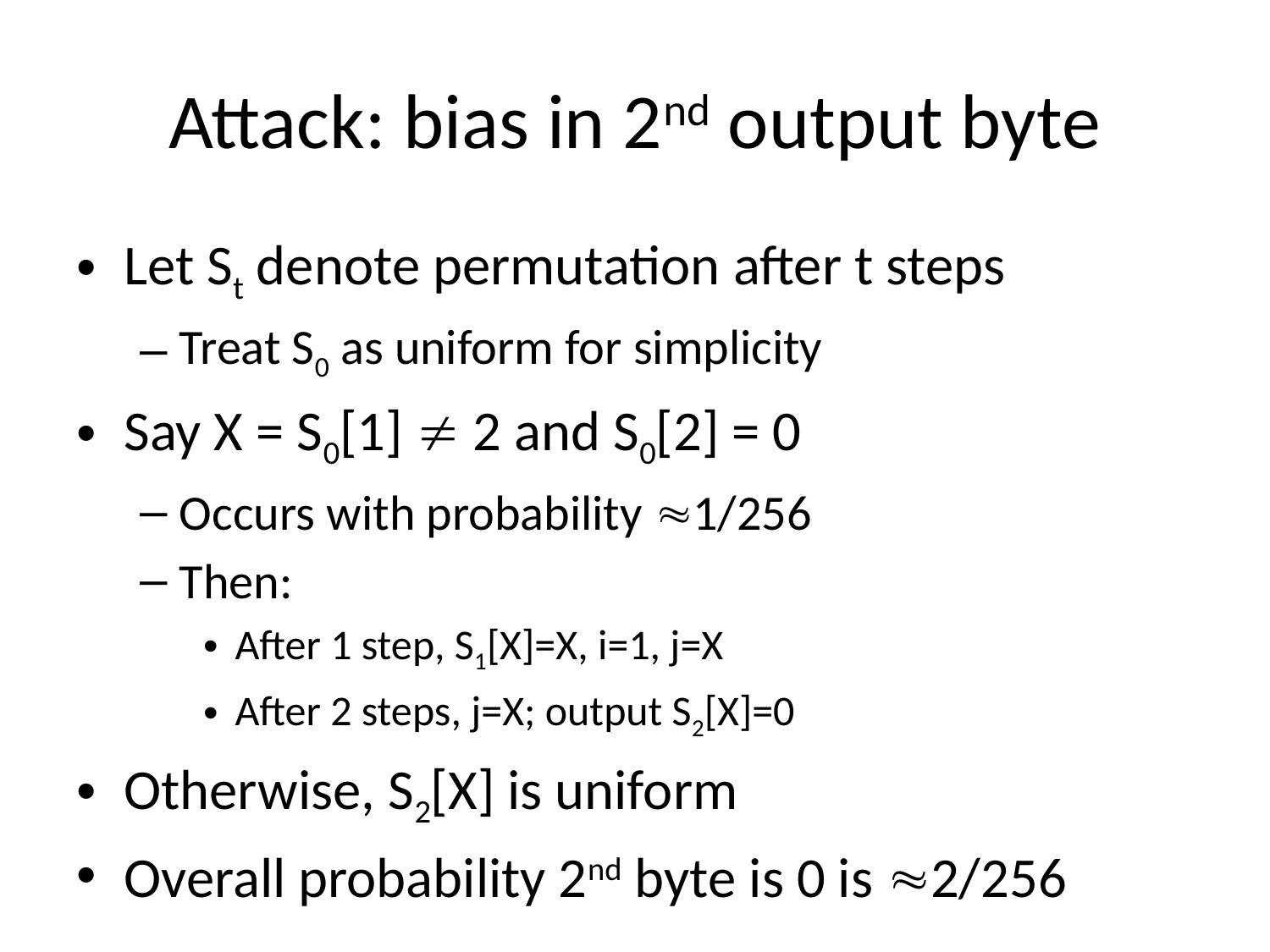

# Attack: bias in 2nd output byte
Let St denote permutation after t steps
Treat S0 as uniform for simplicity
Say X = S0[1] ≠ 2 and S0[2] = 0
Occurs with probability ≈1/256
Then:
After 1 step, S1[X]=X, i=1, j=X
After 2 steps, j=X; output S2[X]=0
Otherwise, S2[X] is uniform
Overall probability 2nd byte is 0 is ≈2/256